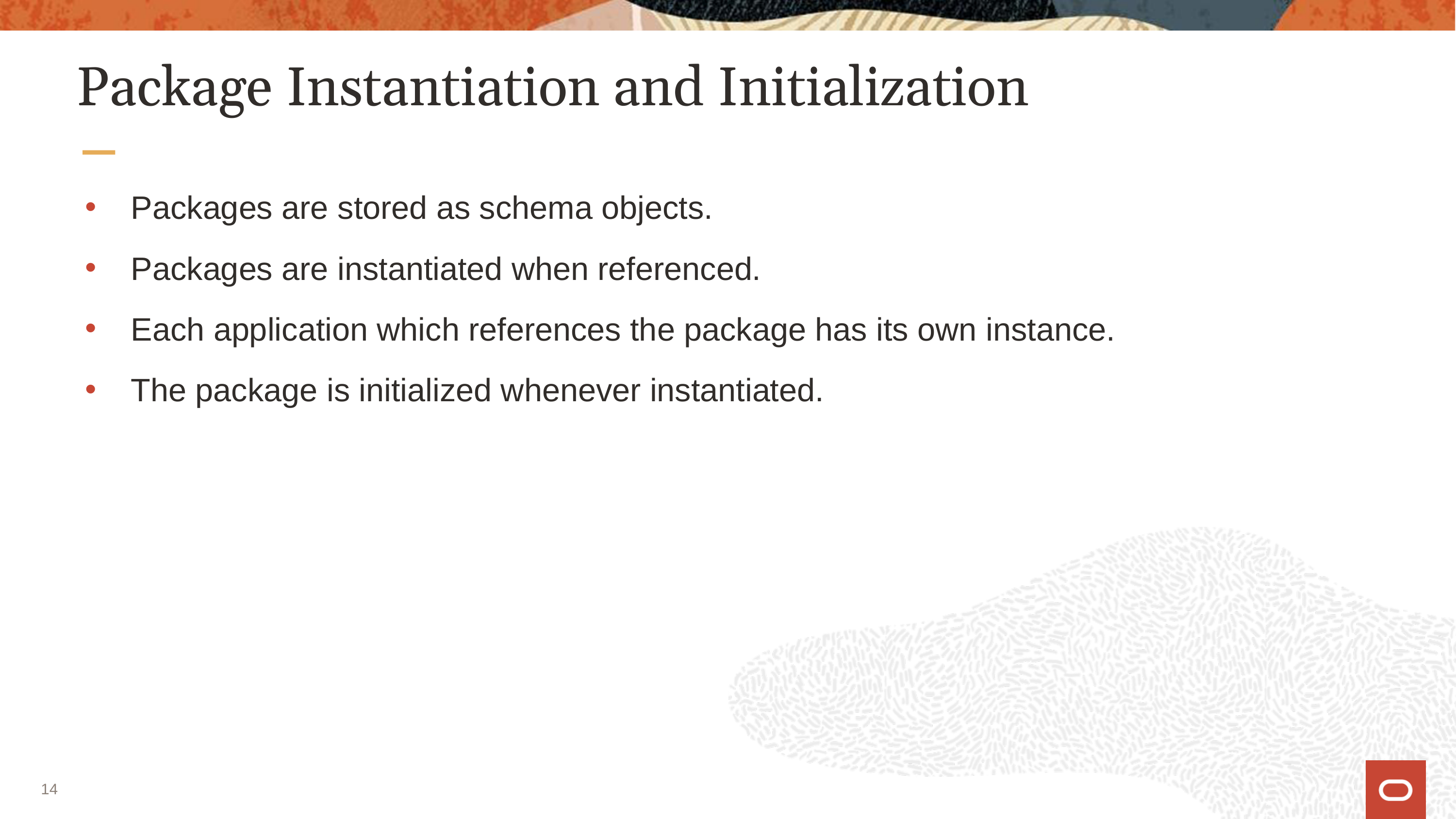

# Package Instantiation and Initialization
Packages are stored as schema objects.
Packages are instantiated when referenced.
Each application which references the package has its own instance.
The package is initialized whenever instantiated.